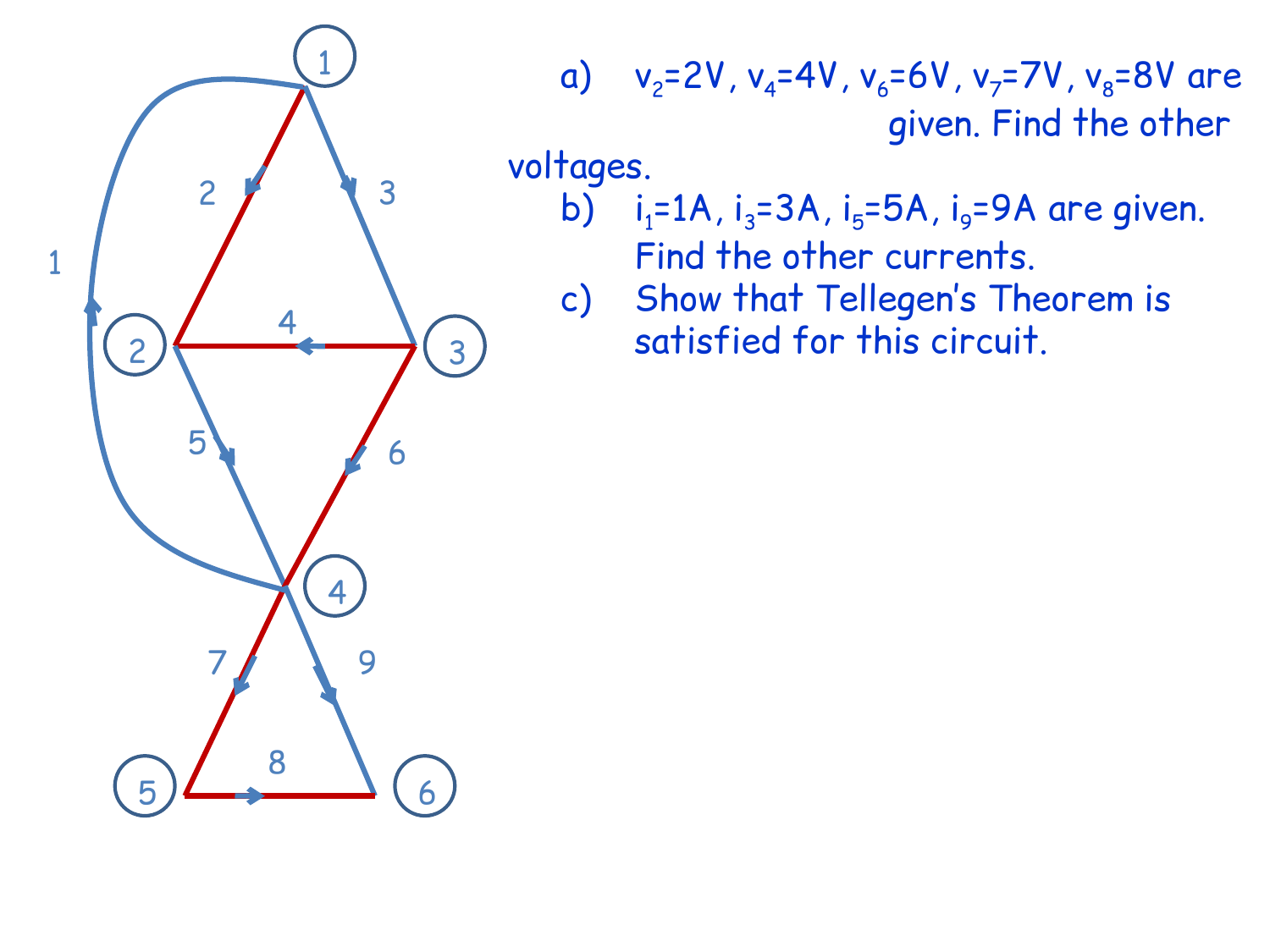

1

2
3
1
4

2

3
5
6

4
7
9
8

5

6
     a)    	v2=2V, v4=4V, v6=6V, v7=7V, v8=8V are                                  	given. Find the other voltages.
     b) 	i1=1A, i3=3A, i5=5A, i9=9A are given. 	Find the other currents.
     c) 	Show that Tellegen’s Theorem is 	satisfied for this circuit.